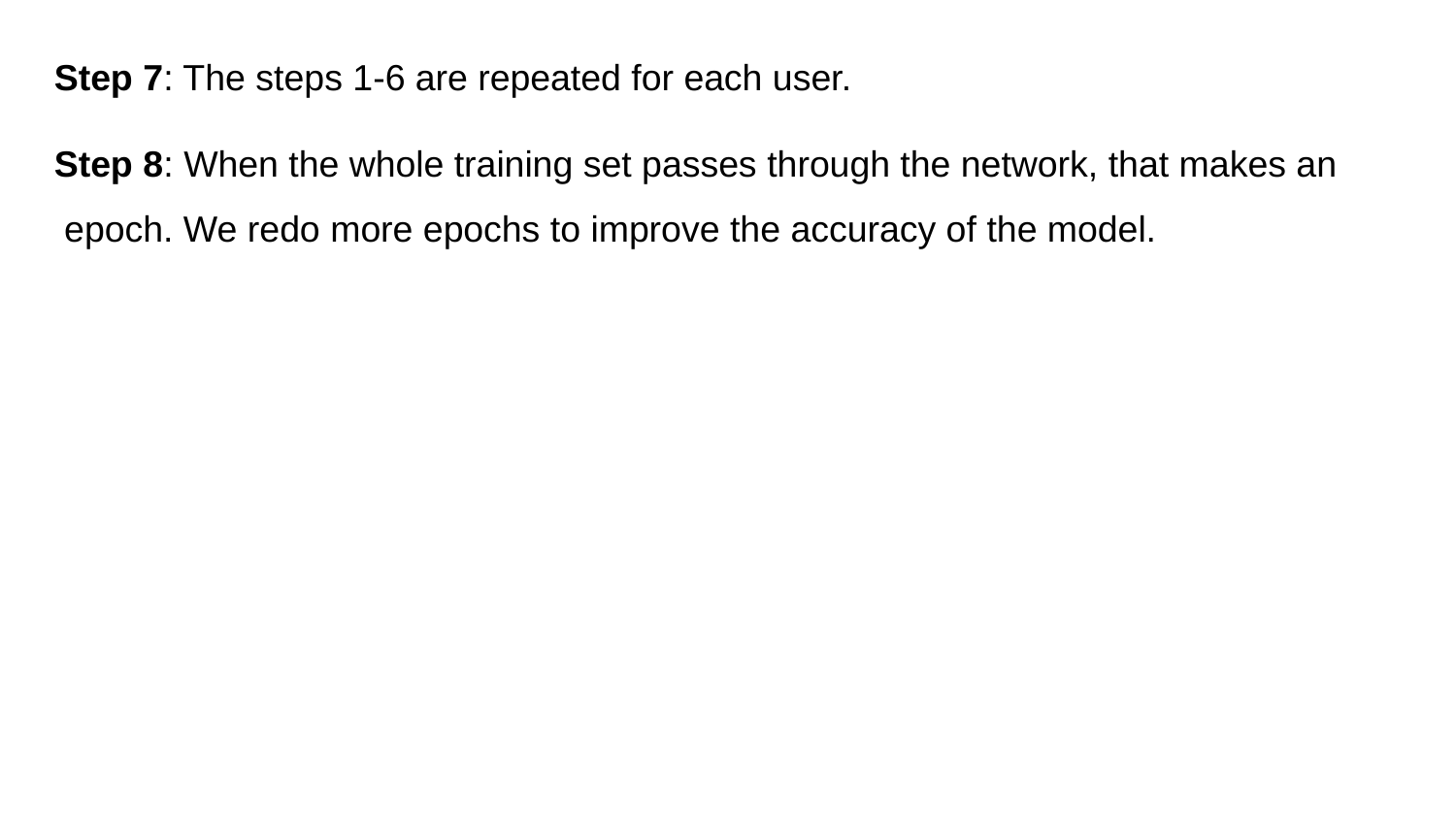

Step 7: The steps 1-6 are repeated for each user.
Step 8: When the whole training set passes through the network, that makes an  epoch. We redo more epochs to improve the accuracy of the model.